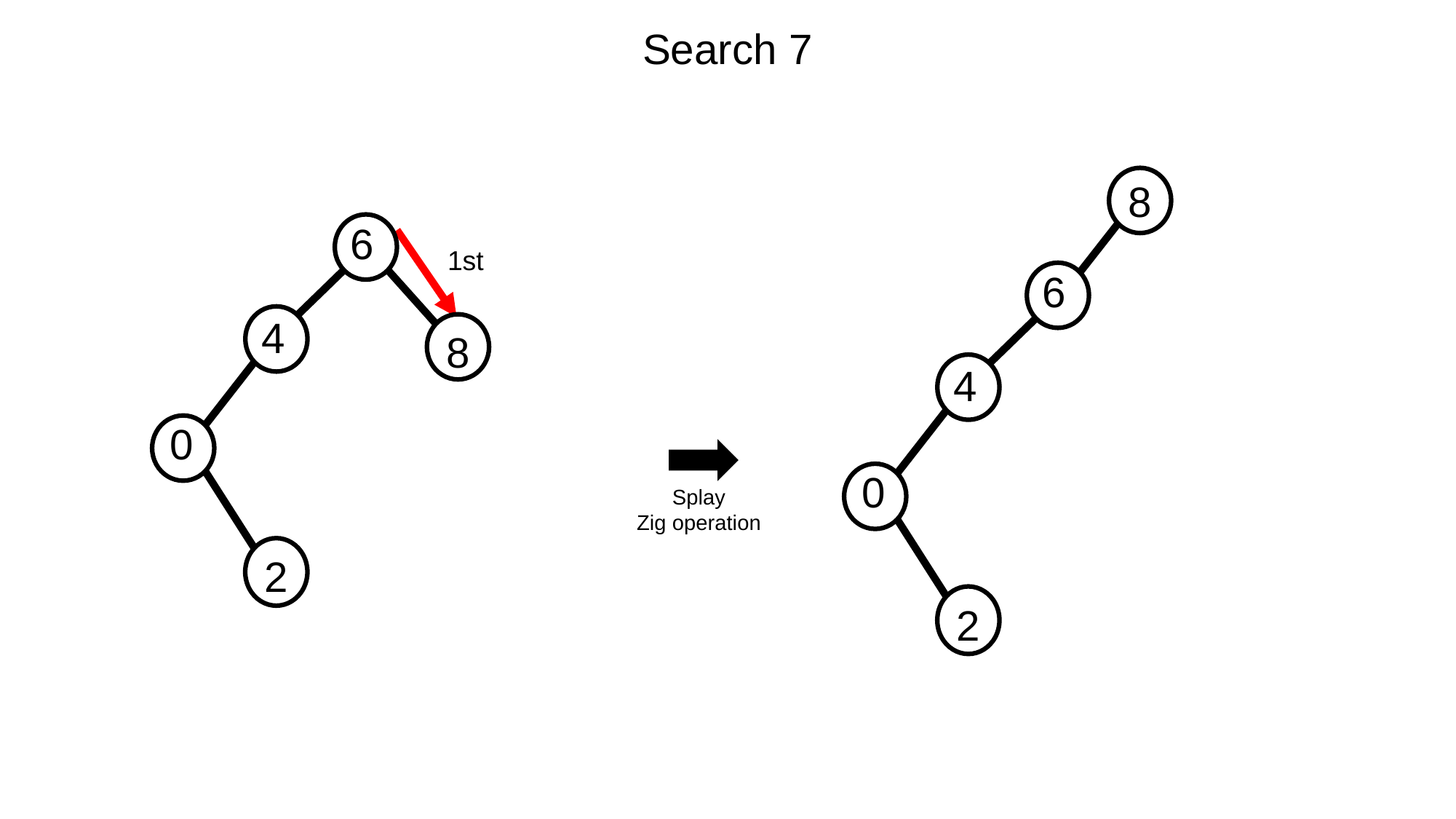

Search 7

8
6

4

0

2
6

4

8
0

2
1st

Splay
Zig operation